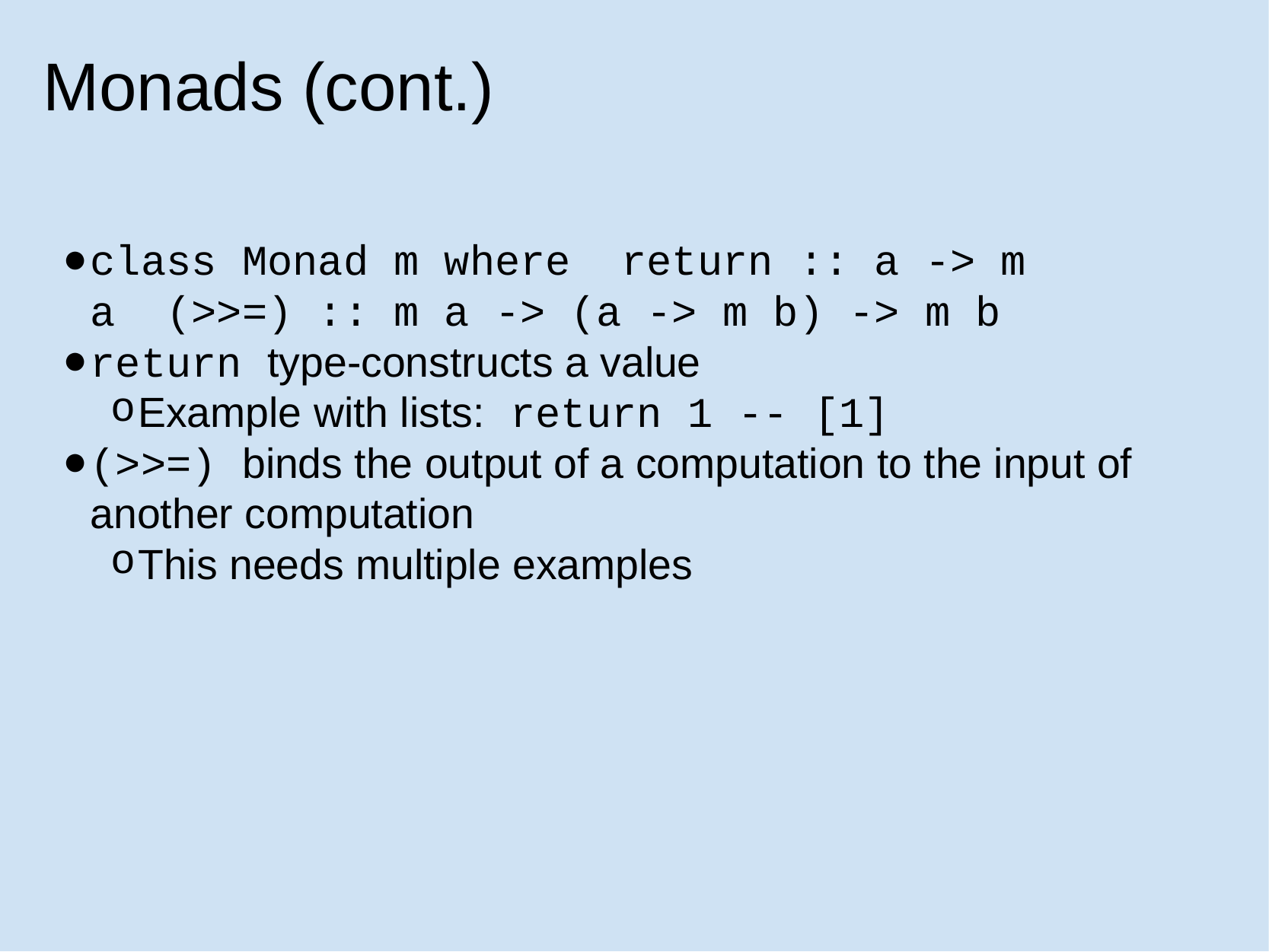

# Monads (cont.)
class Monad m where  return :: a -> m a  (>>=) :: m a -> (a -> m b) -> m b
return type-constructs a value
Example with lists: return 1 -- [1]
(>>=) binds the output of a computation to the input of another computation
This needs multiple examples